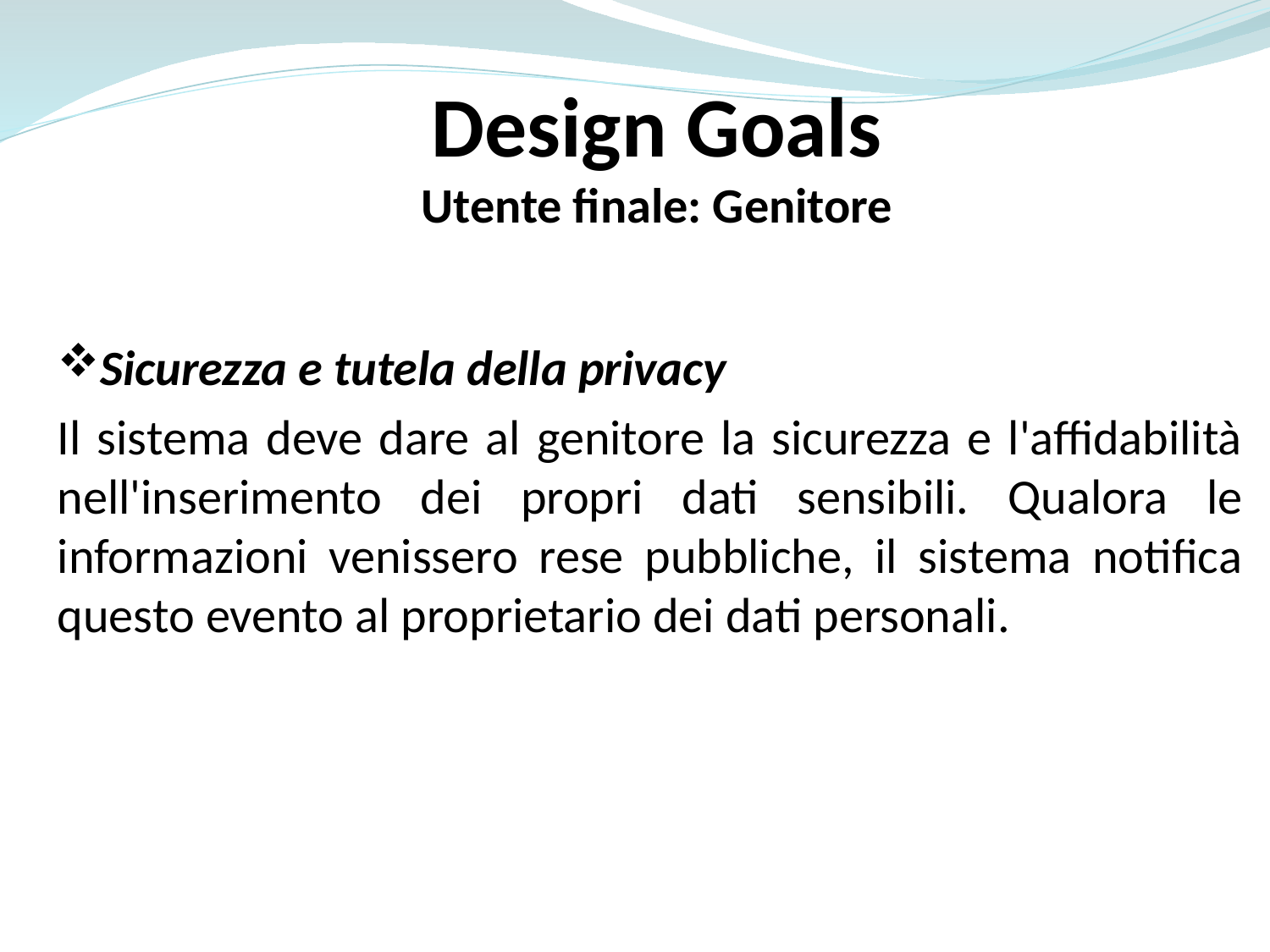

Design Goals
Utente finale: Genitore

Sicurezza e tutela della privacy
Il sistema deve dare al genitore la sicurezza e l'affidabilità nell'inserimento dei propri dati sensibili. Qualora le informazioni venissero rese pubbliche, il sistema notifica questo evento al proprietario dei dati personali.